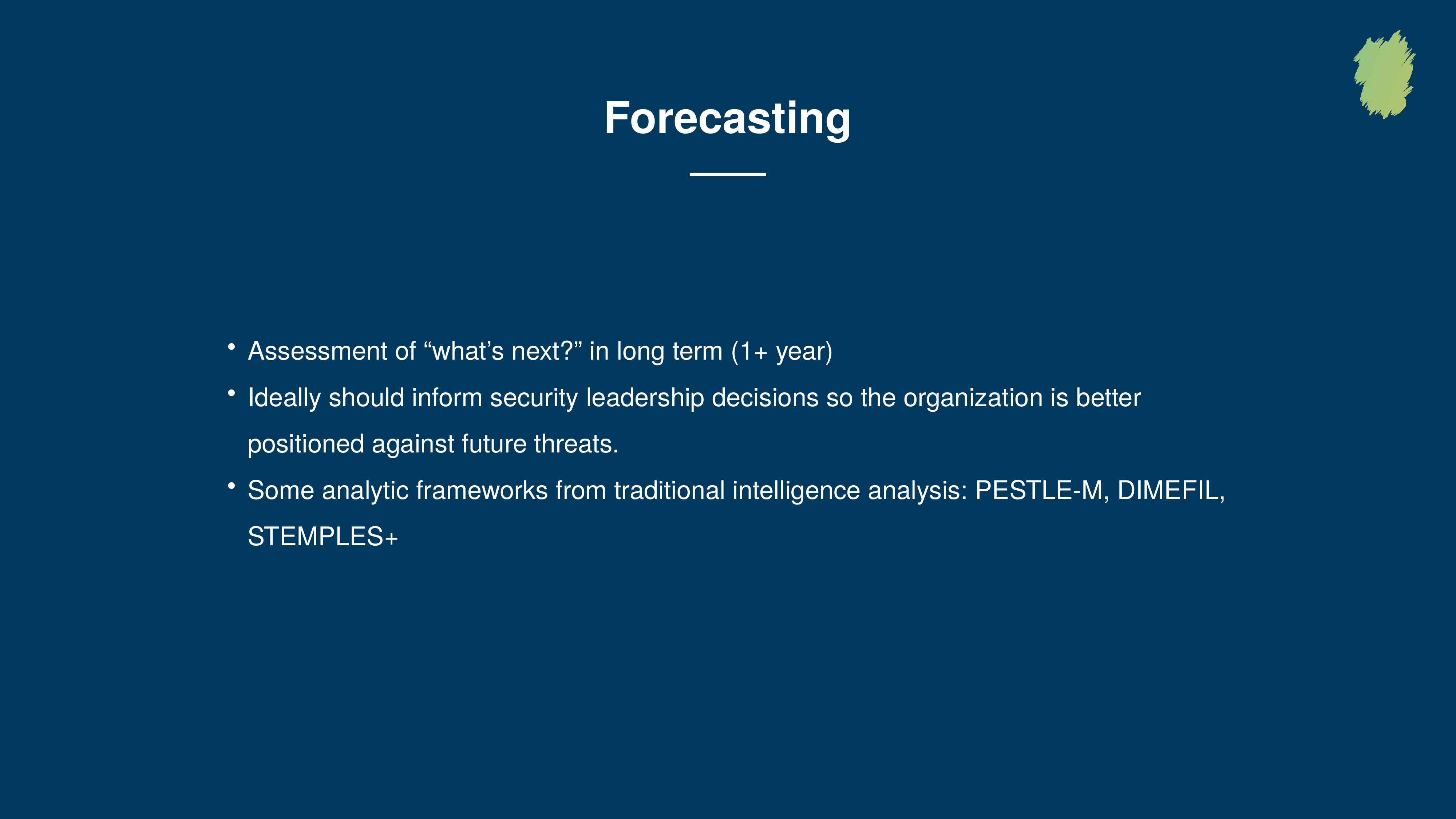

24
Forecasting
Assessment of “what’s next?” in long term (1+ year)
Ideally should inform security leadership decisions so the organization is better positioned against future threats.
Some analytic frameworks from traditional intelligence analysis: PESTLE-M, DIMEFIL, STEMPLES+